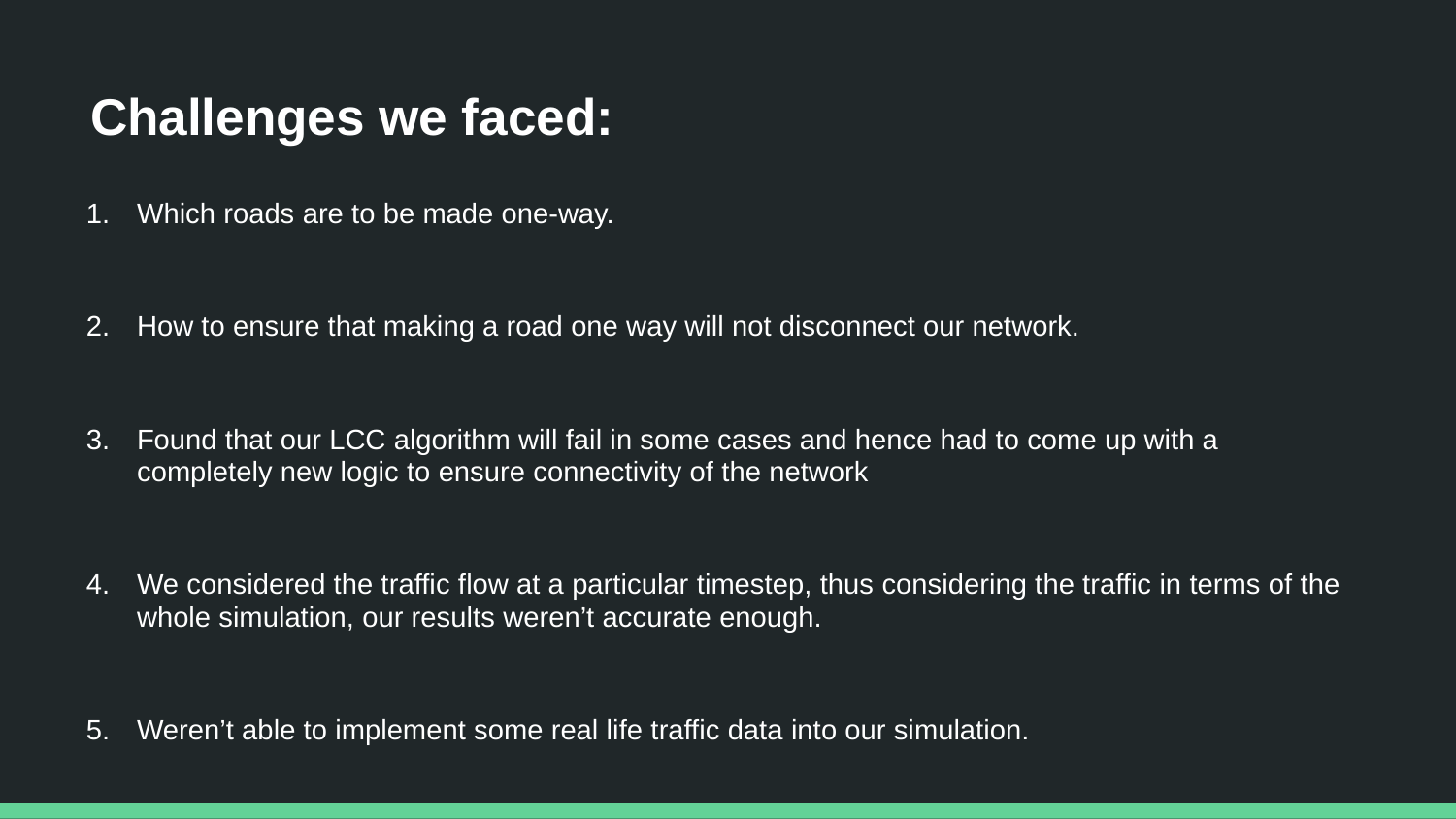

# Challenges we faced:
Which roads are to be made one-way.

How to ensure that making a road one way will not disconnect our network.

Found that our LCC algorithm will fail in some cases and hence had to come up with a       completely new logic to ensure connectivity of the network

We considered the traffic flow at a particular timestep, thus considering the traffic in terms of the whole simulation, our results weren’t accurate enough.

Weren’t able to implement some real life traffic data into our simulation.